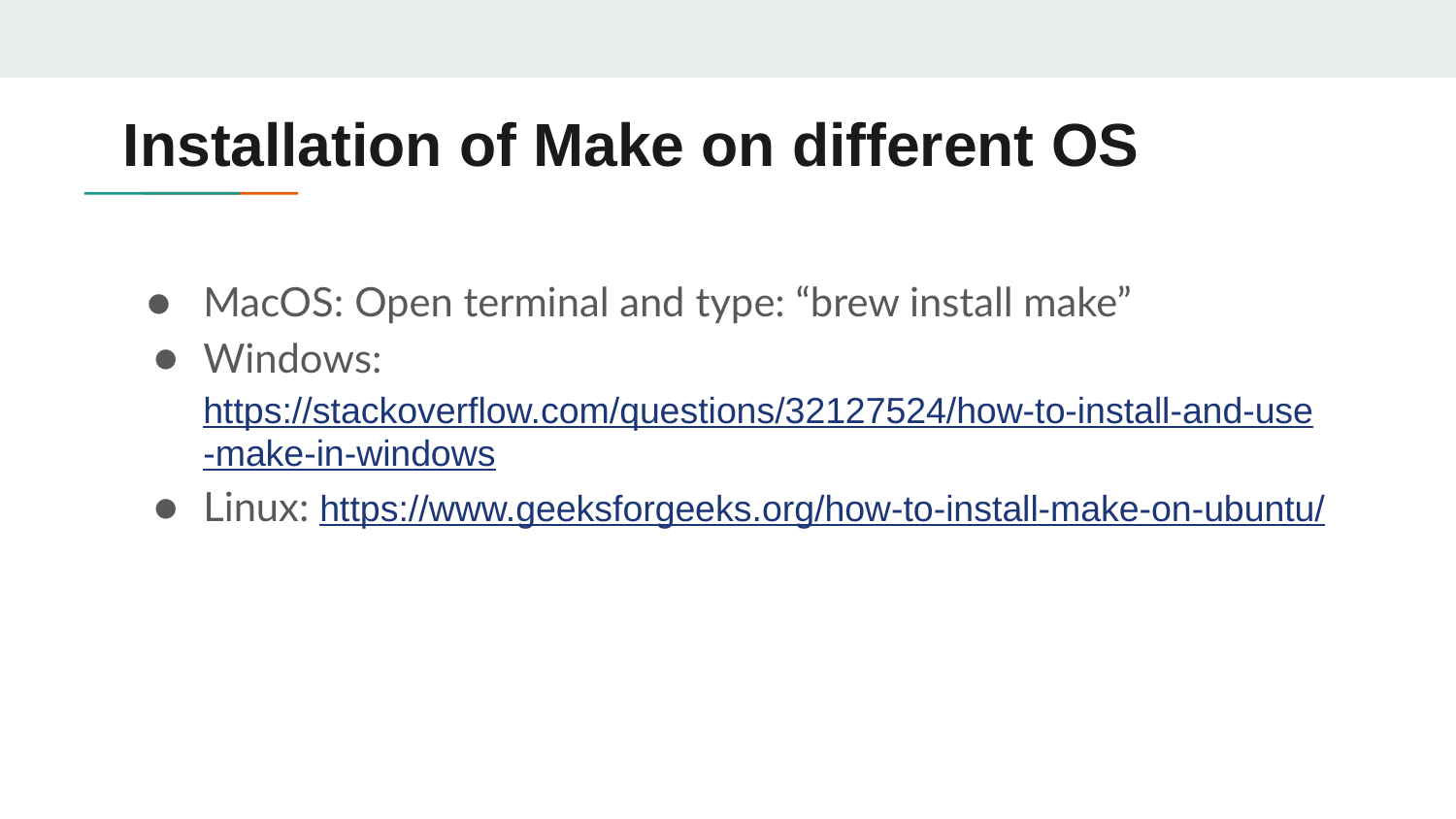

# Installation of Make on different OS
MacOS: Open terminal and type: “brew install make”
Windows: https://stackoverflow.com/questions/32127524/how-to-install-and-use-make-in-windows
Linux: https://www.geeksforgeeks.org/how-to-install-make-on-ubuntu/